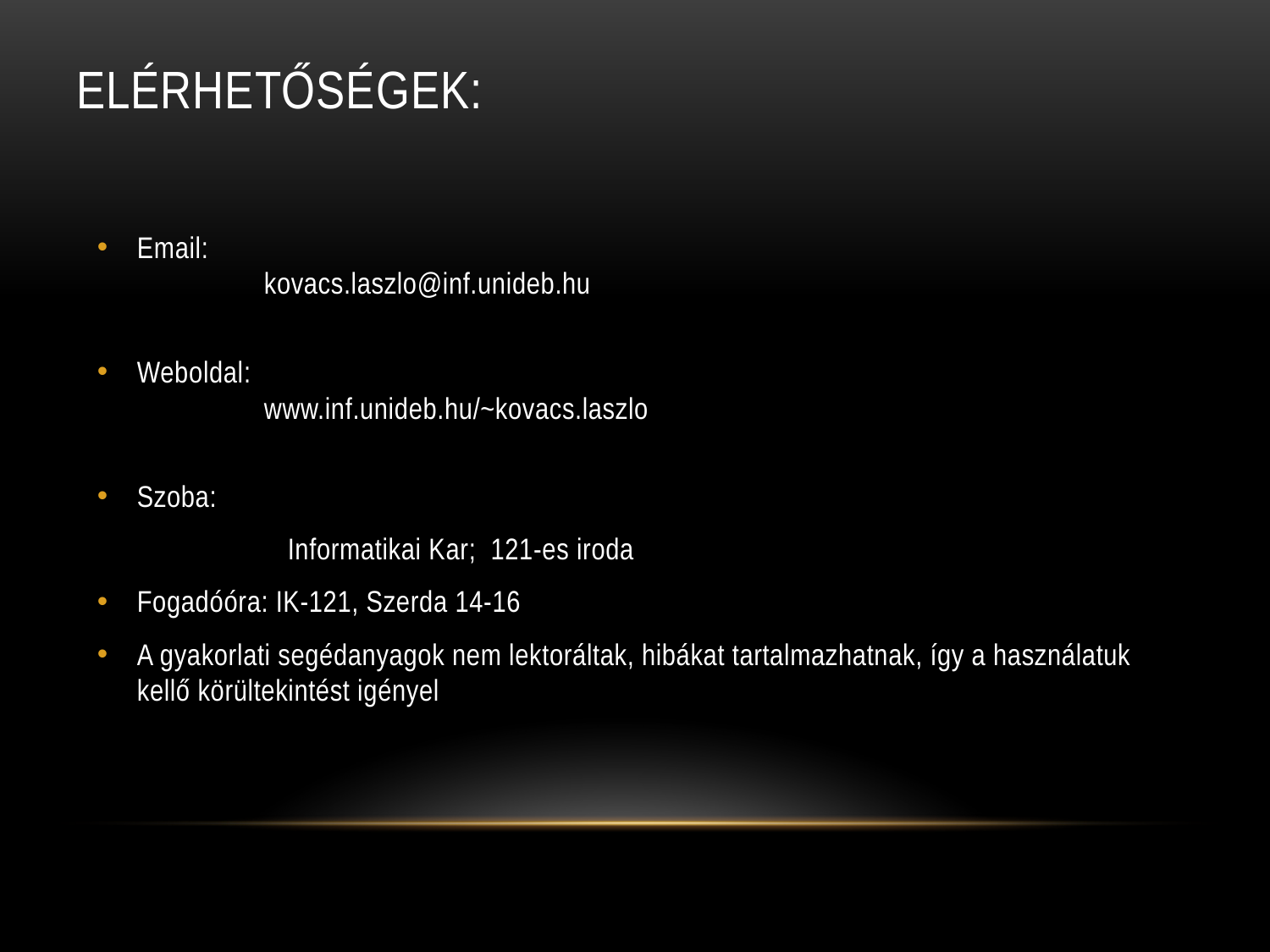

# Elérhetőségek:
Email:
	kovacs.laszlo@inf.unideb.hu
Weboldal:
	www.inf.unideb.hu/~kovacs.laszlo
Szoba:
	Informatikai Kar;  121-es iroda
Fogadóóra: IK-121, Szerda 14-16
A gyakorlati segédanyagok nem lektoráltak, hibákat tartalmazhatnak, így a használatuk kellő körültekintést igényel